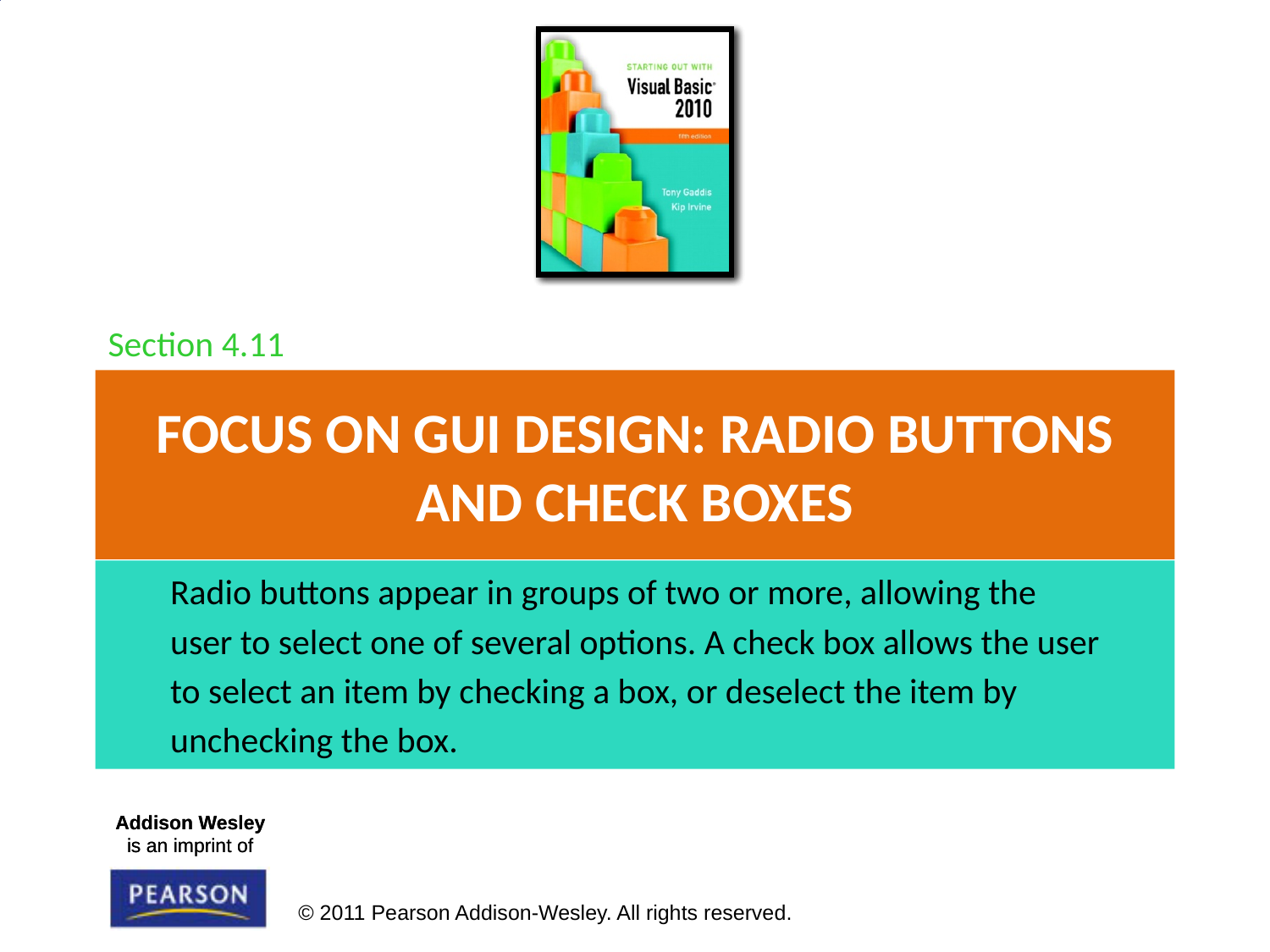

Section 4.11
# Focus on GUI Design: Radio Buttons and Check Boxes
Radio buttons appear in groups of two or more, allowing the
user to select one of several options. A check box allows the user
to select an item by checking a box, or deselect the item by
unchecking the box.